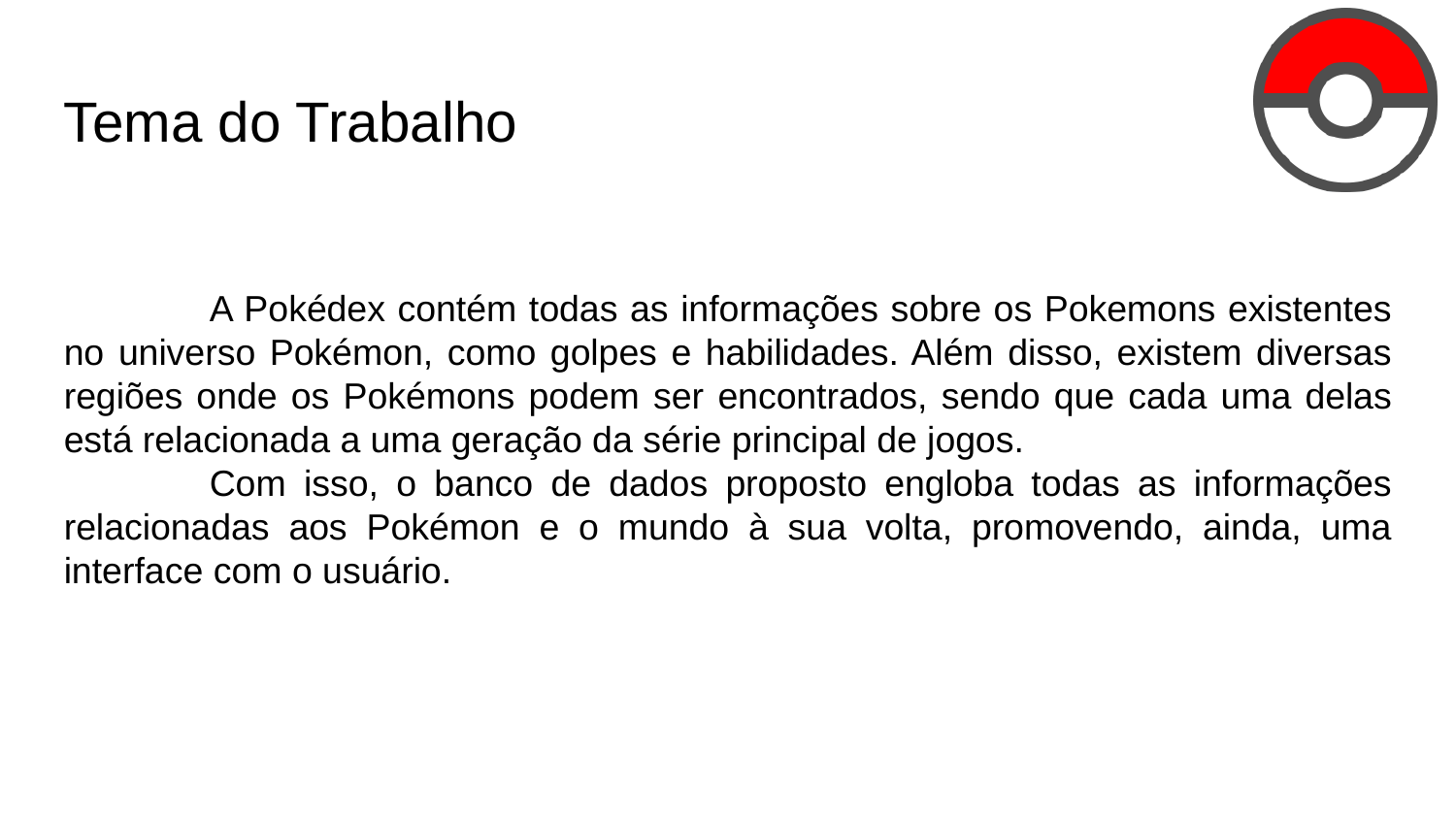

Tema do Trabalho

	A Pokédex contém todas as informações sobre os Pokemons existentes no universo Pokémon, como golpes e habilidades. Além disso, existem diversas regiões onde os Pokémons podem ser encontrados, sendo que cada uma delas está relacionada a uma geração da série principal de jogos.
	Com isso, o banco de dados proposto engloba todas as informações relacionadas aos Pokémon e o mundo à sua volta, promovendo, ainda, uma interface com o usuário.